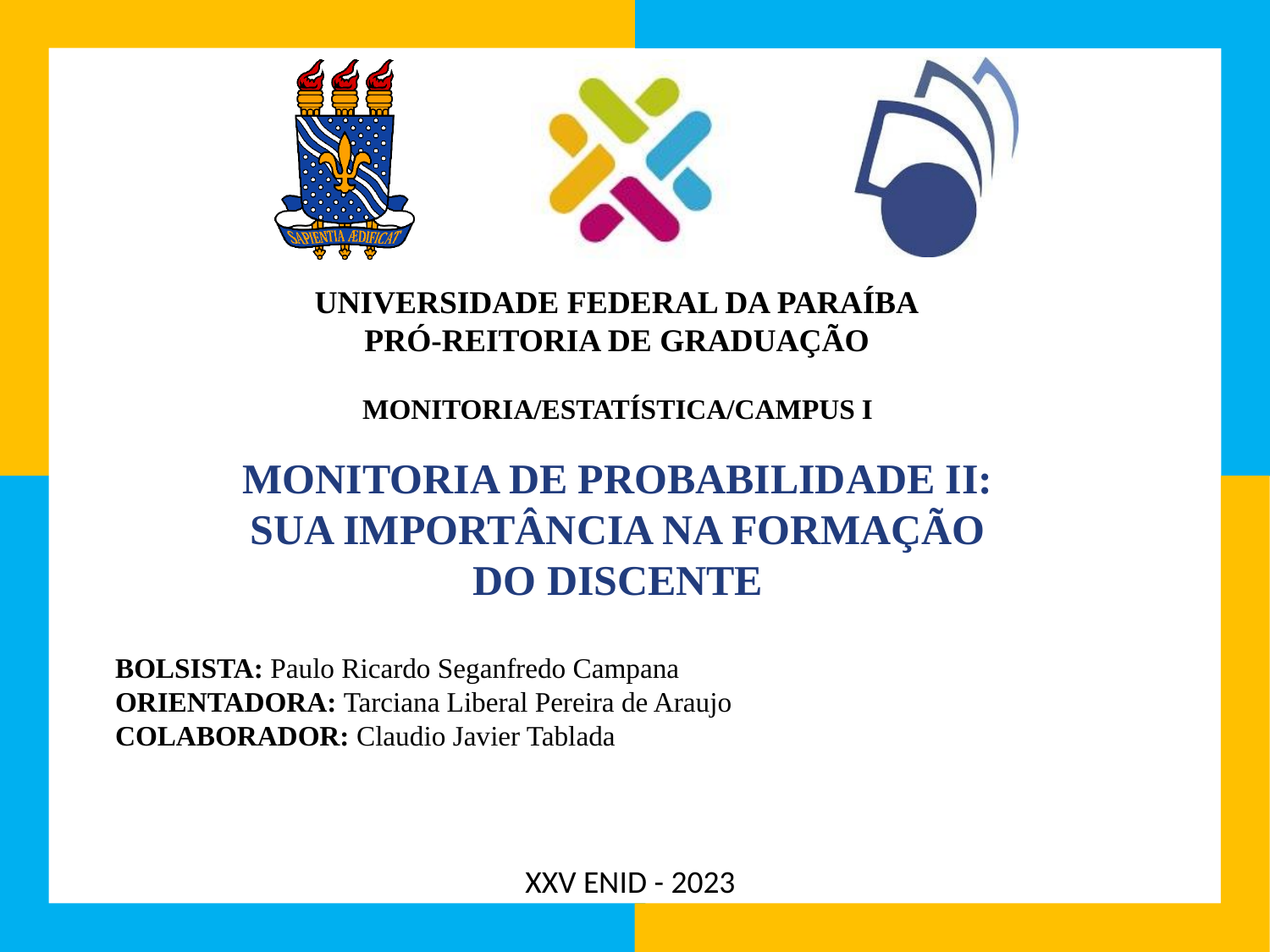

UNIVERSIDADE FEDERAL DA PARAÍBA
PRÓ-REITORIA DE GRADUAÇÃO
MONITORIA/ESTATÍSTICA/CAMPUS I
MONITORIA DE PROBABILIDADE II: SUA IMPORTÂNCIA NA FORMAÇÃO DO DISCENTE
BOLSISTA: Paulo Ricardo Seganfredo Campana
ORIENTADORA: Tarciana Liberal Pereira de Araujo
COLABORADOR: Claudio Javier Tablada
XXV ENID - 2023